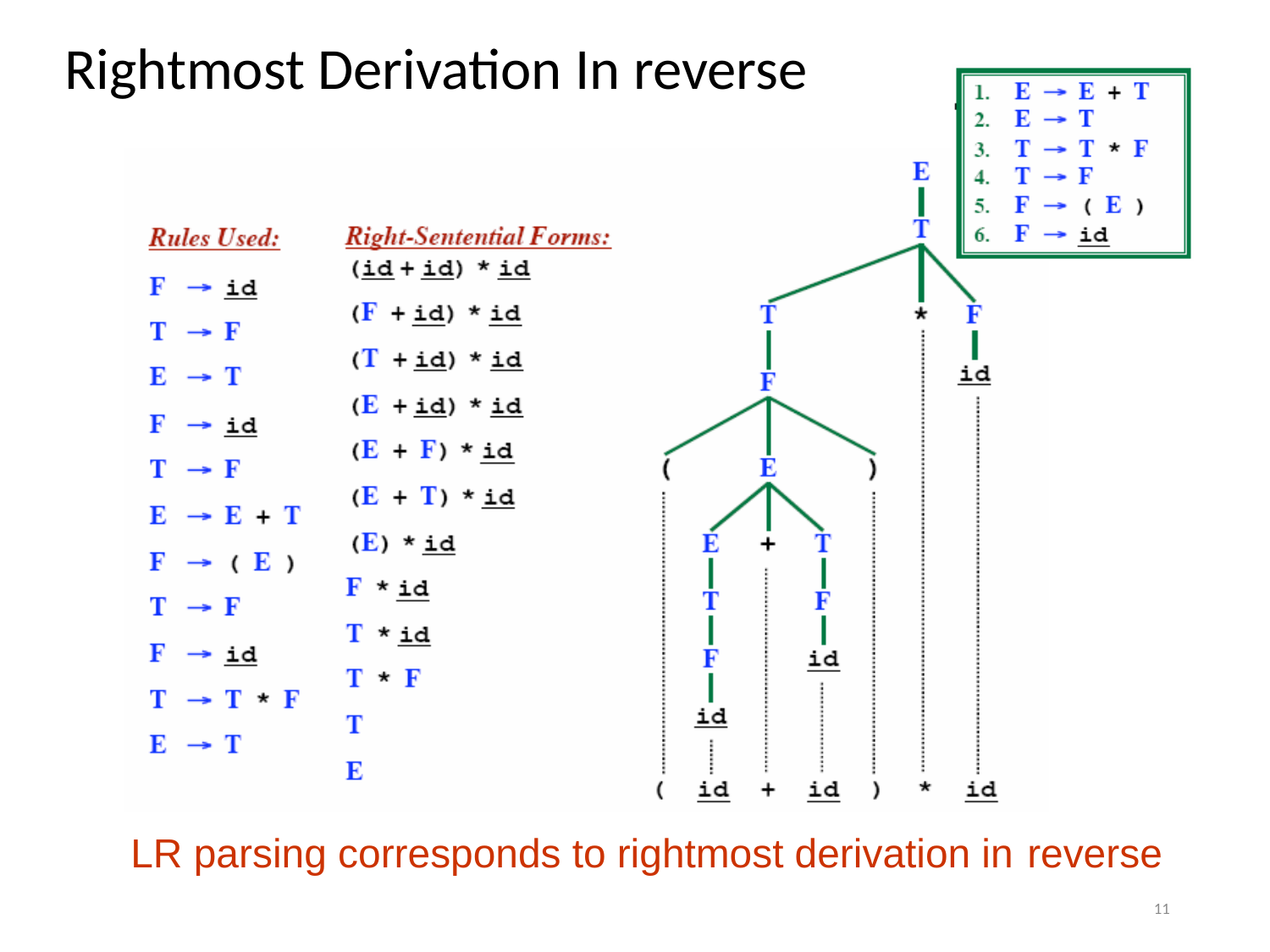

# Rightmost Derivation In reverse

LR parsing corresponds to rightmost derivation in reverse
11